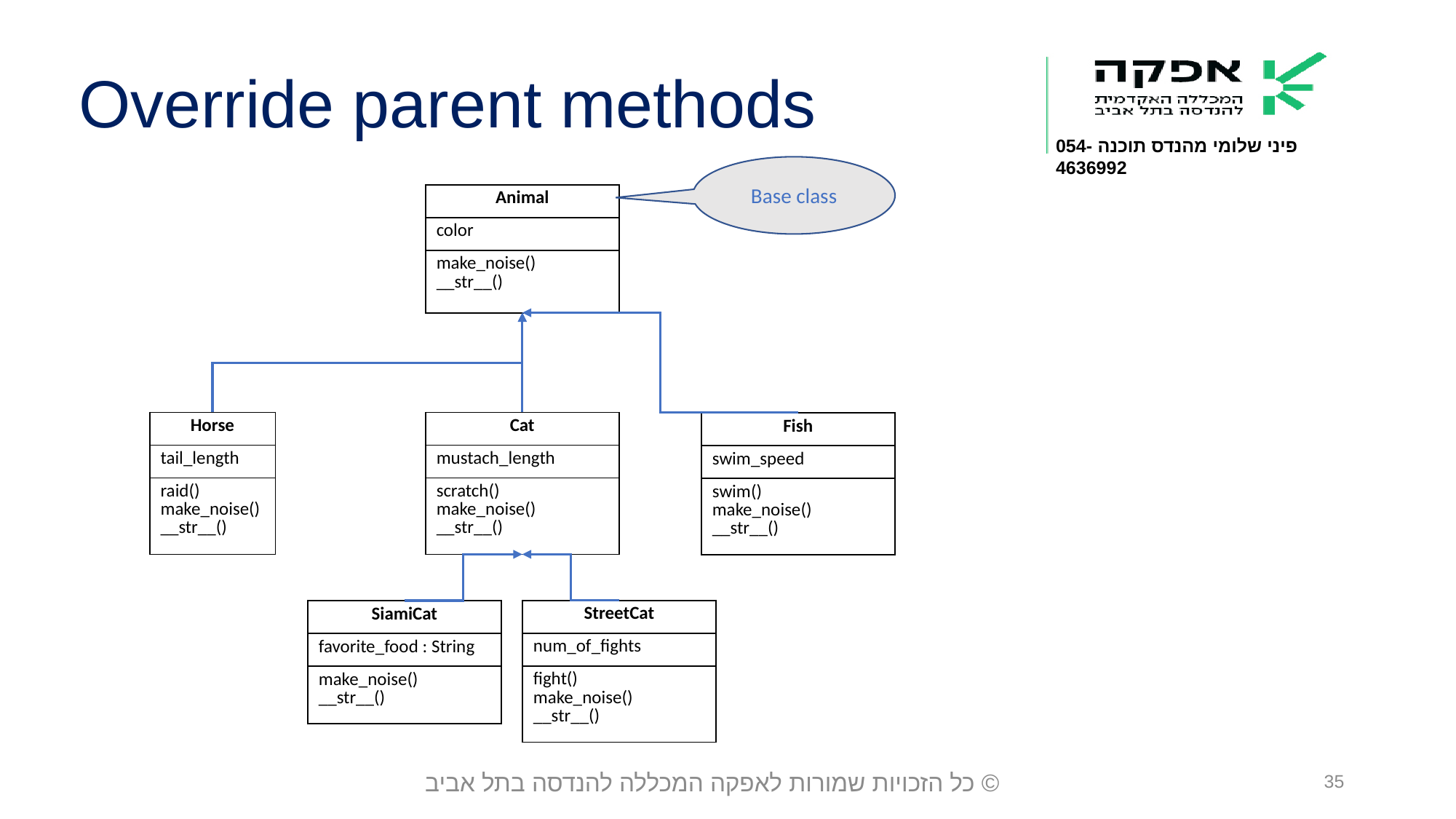

Override parent methods
Base class
| Animal |
| --- |
| color |
| make\_noise() \_\_str\_\_() |
| Horse |
| --- |
| tail\_length |
| raid() make\_noise() \_\_str\_\_() |
| Cat |
| --- |
| mustach\_length |
| scratch() make\_noise() \_\_str\_\_() |
| Fish |
| --- |
| swim\_speed |
| swim() make\_noise() \_\_str\_\_() |
| StreetCat |
| --- |
| num\_of\_fights |
| fight() make\_noise() \_\_str\_\_() |
| SiamiCat |
| --- |
| favorite\_food : String |
| make\_noise() \_\_str\_\_() |
© כל הזכויות שמורות לאפקה המכללה להנדסה בתל אביב
35